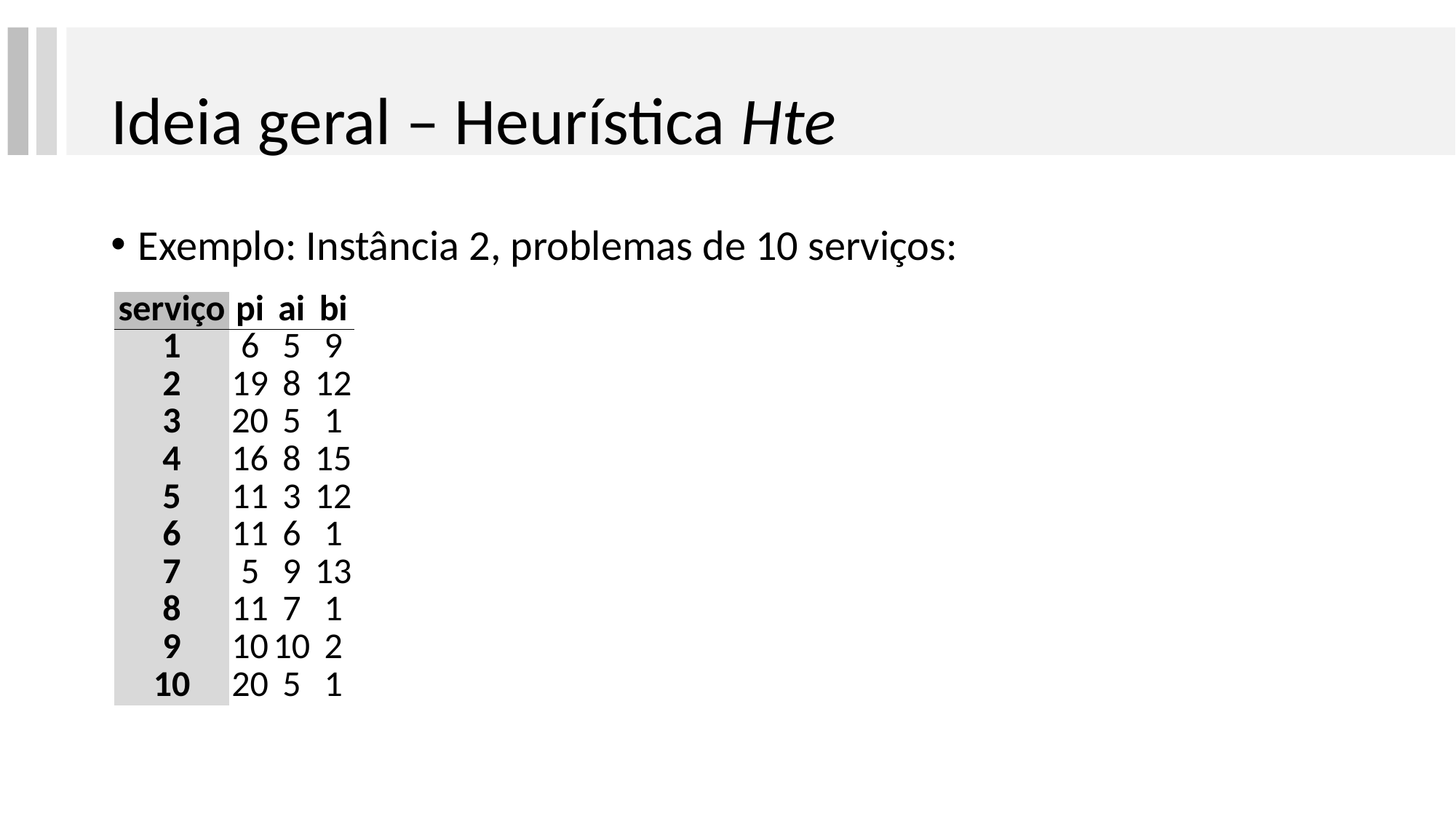

# Ideia geral – Heurística Hte
Exemplo: Instância 2, problemas de 10 serviços:
| serviço | pi | ai | bi |
| --- | --- | --- | --- |
| 1 | 6 | 5 | 9 |
| 2 | 19 | 8 | 12 |
| 3 | 20 | 5 | 1 |
| 4 | 16 | 8 | 15 |
| 5 | 11 | 3 | 12 |
| 6 | 11 | 6 | 1 |
| 7 | 5 | 9 | 13 |
| 8 | 11 | 7 | 1 |
| 9 | 10 | 10 | 2 |
| 10 | 20 | 5 | 1 |